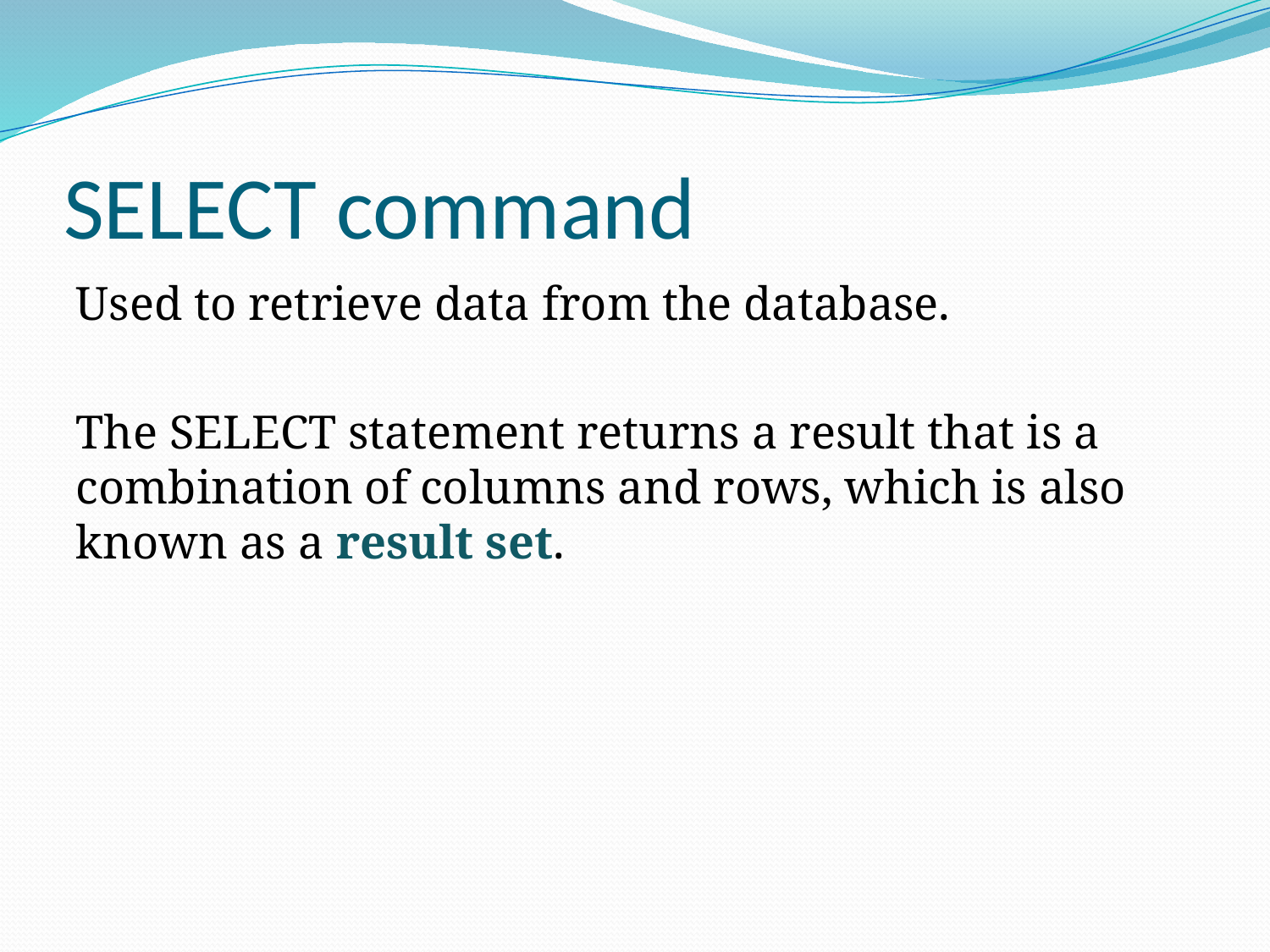

# SELECT command
Used to retrieve data from the database.

The SELECT statement returns a result that is a combination of columns and rows, which is also known as a result set.